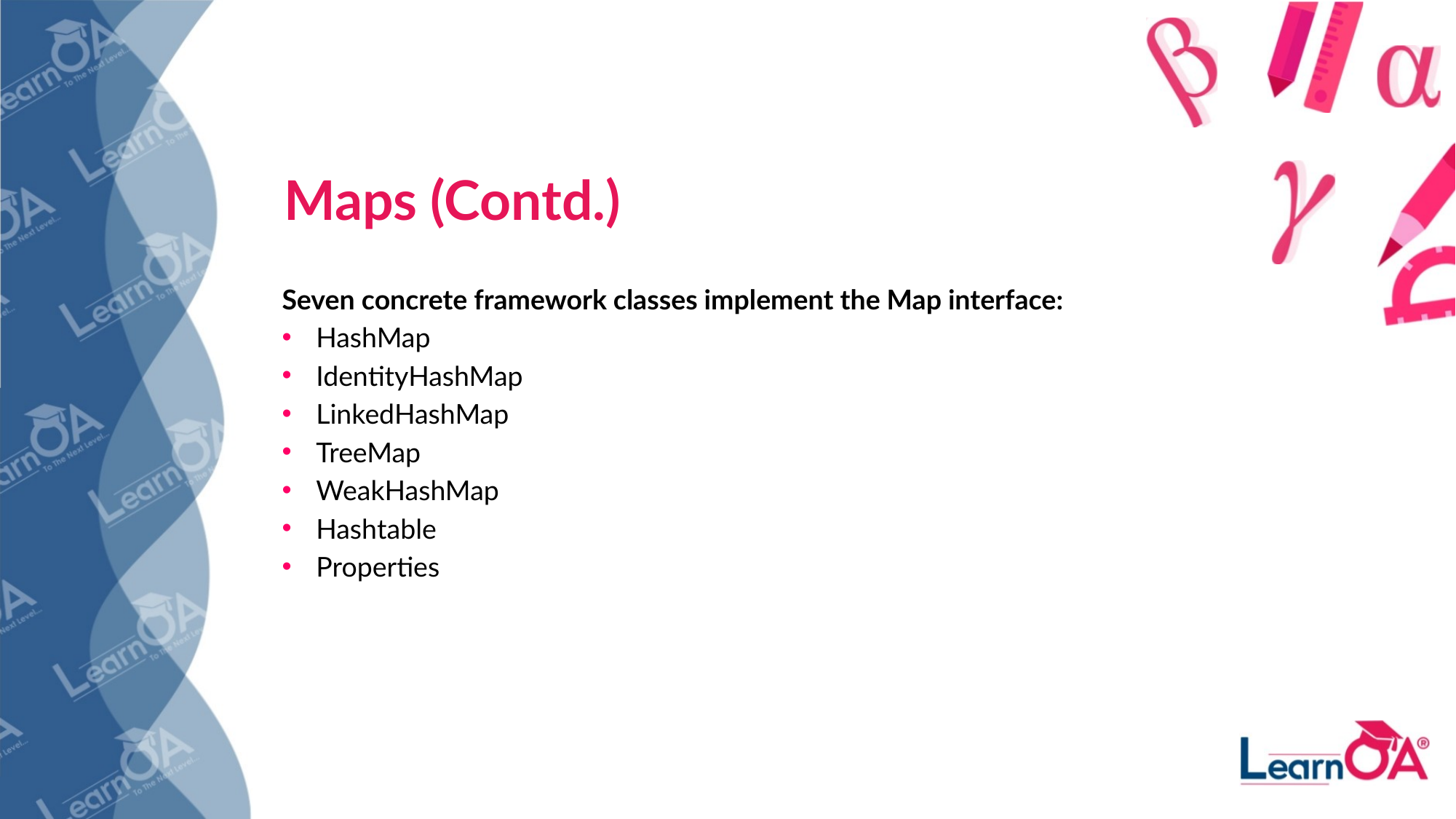

Maps (Contd.)
Seven concrete framework classes implement the Map interface:
HashMap
IdentityHashMap
LinkedHashMap
TreeMap
WeakHashMap
Hashtable
Properties